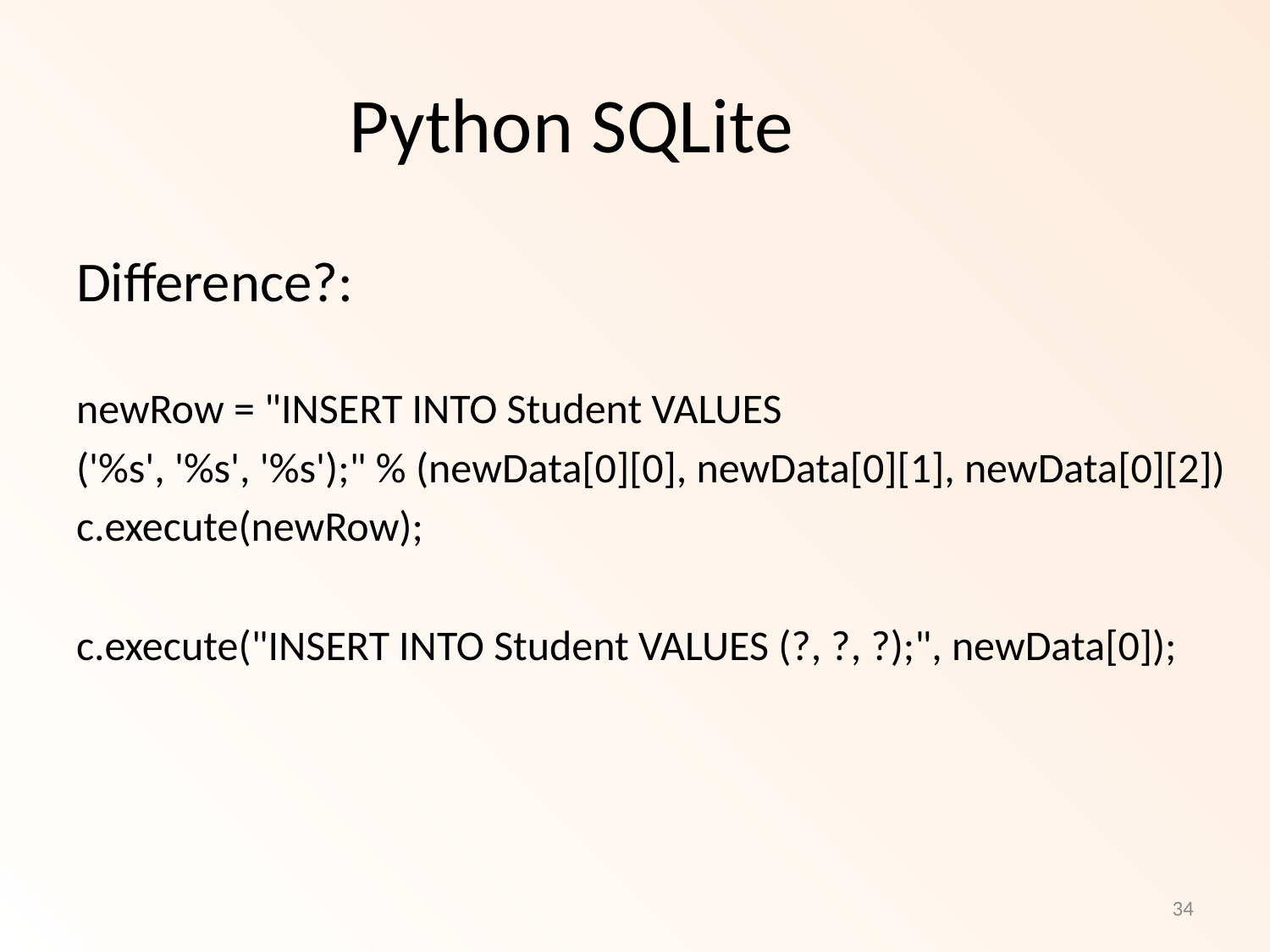

Python SQLite
Difference?:

newRow = "INSERT INTO Student VALUES
('%s', '%s', '%s');" % (newData[0][0], newData[0][1], newData[0][2])
c.execute(newRow);

c.execute("INSERT INTO Student VALUES (?, ?, ?);", newData[0]);

34